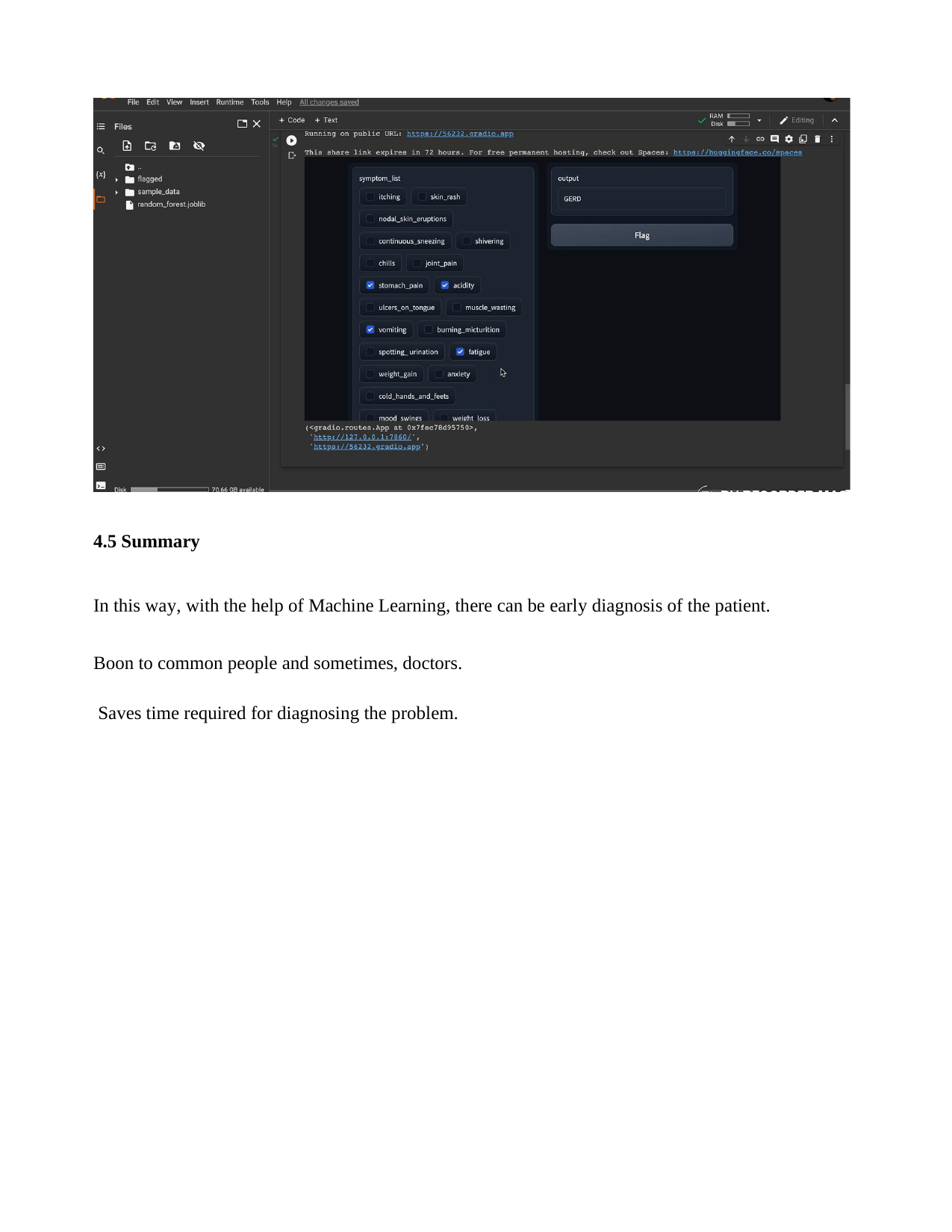

4.5 Summary
In this way, with the help of Machine Learning, there can be early diagnosis of the patient. Boon to common people and sometimes, doctors.

Saves time required for diagnosing the problem.
24